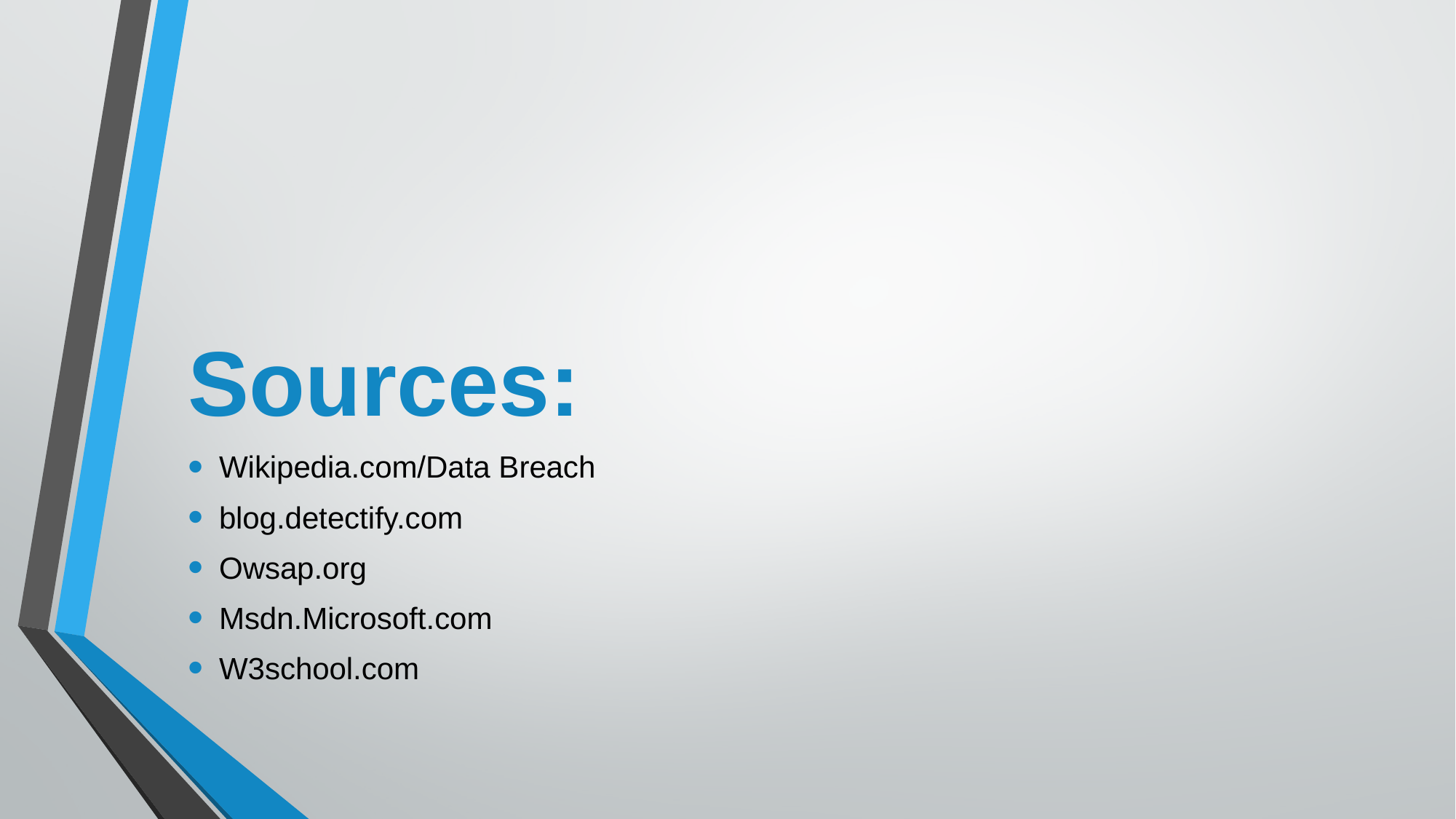

Sources:
Wikipedia.com/Data Breach
blog.detectify.com
Owsap.org
Msdn.Microsoft.com
W3school.com